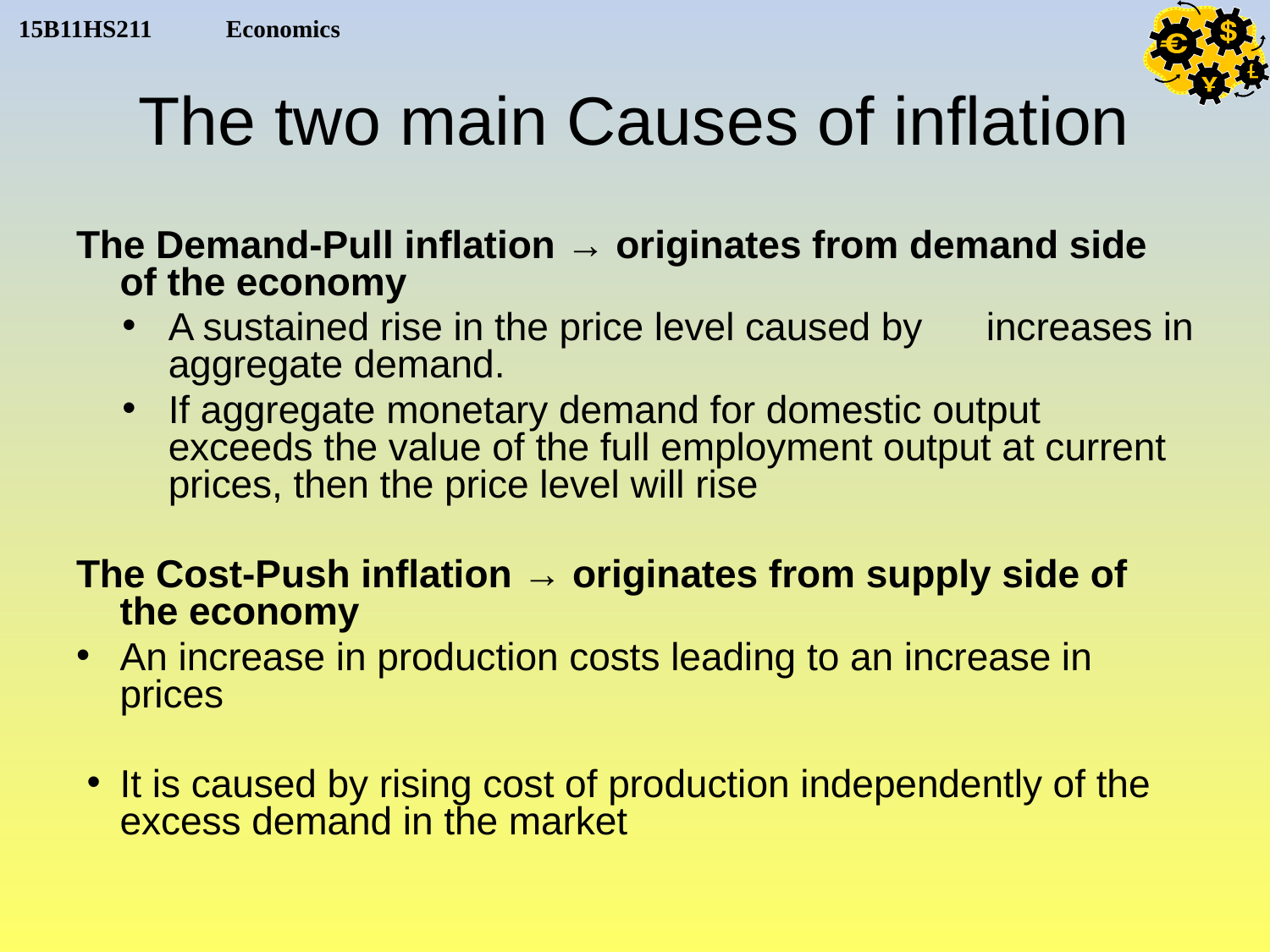

# The two main Causes of inflation
The Demand-Pull inflation → originates from demand side of the economy
A sustained rise in the price level caused by 	increases in aggregate demand.
If aggregate monetary demand for domestic output exceeds the value of the full employment output at current prices, then the price level will rise

The Cost-Push inflation → originates from supply side of the economy
An increase in production costs leading to an increase in prices

It is caused by rising cost of production independently of the excess demand in the market